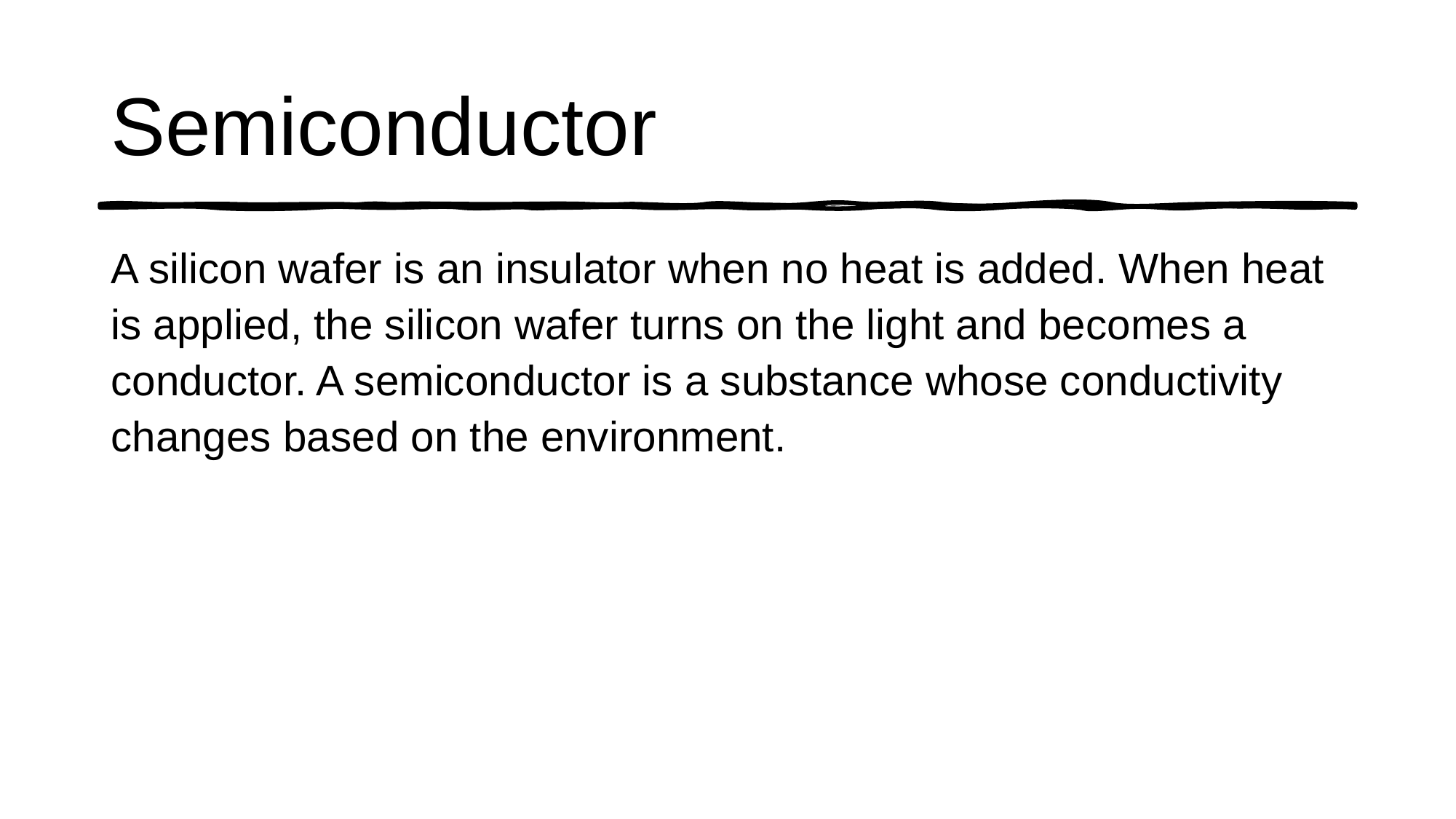

# Semiconductor
A silicon wafer is an insulator when no heat is added. When heat is applied, the silicon wafer turns on the light and becomes a conductor. A semiconductor is a substance whose conductivity changes based on the environment.